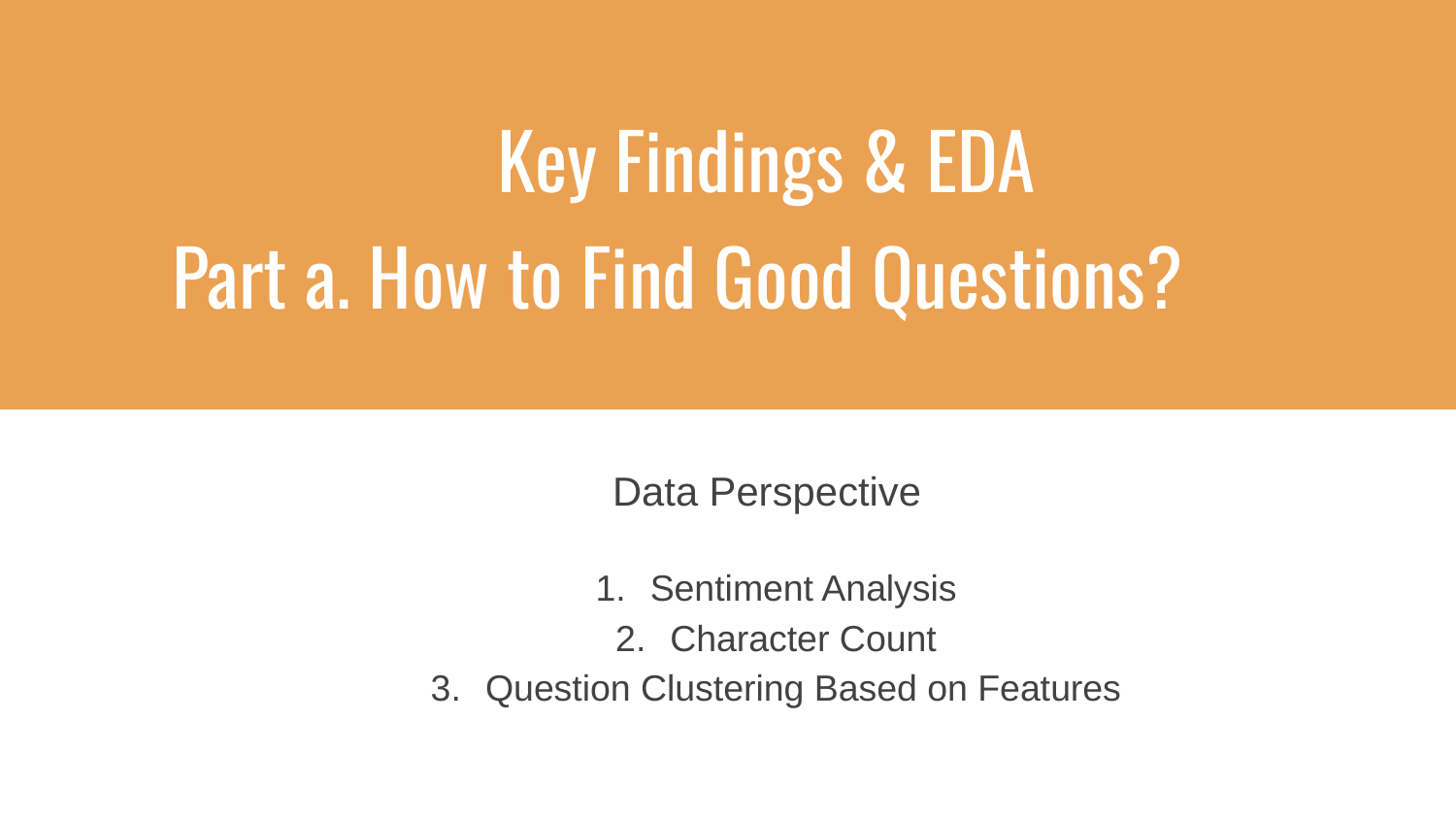

# Key Findings & EDA
Part a. How to Find Good Questions?
Data Perspective
Sentiment Analysis
Character Count
Question Clustering Based on Features